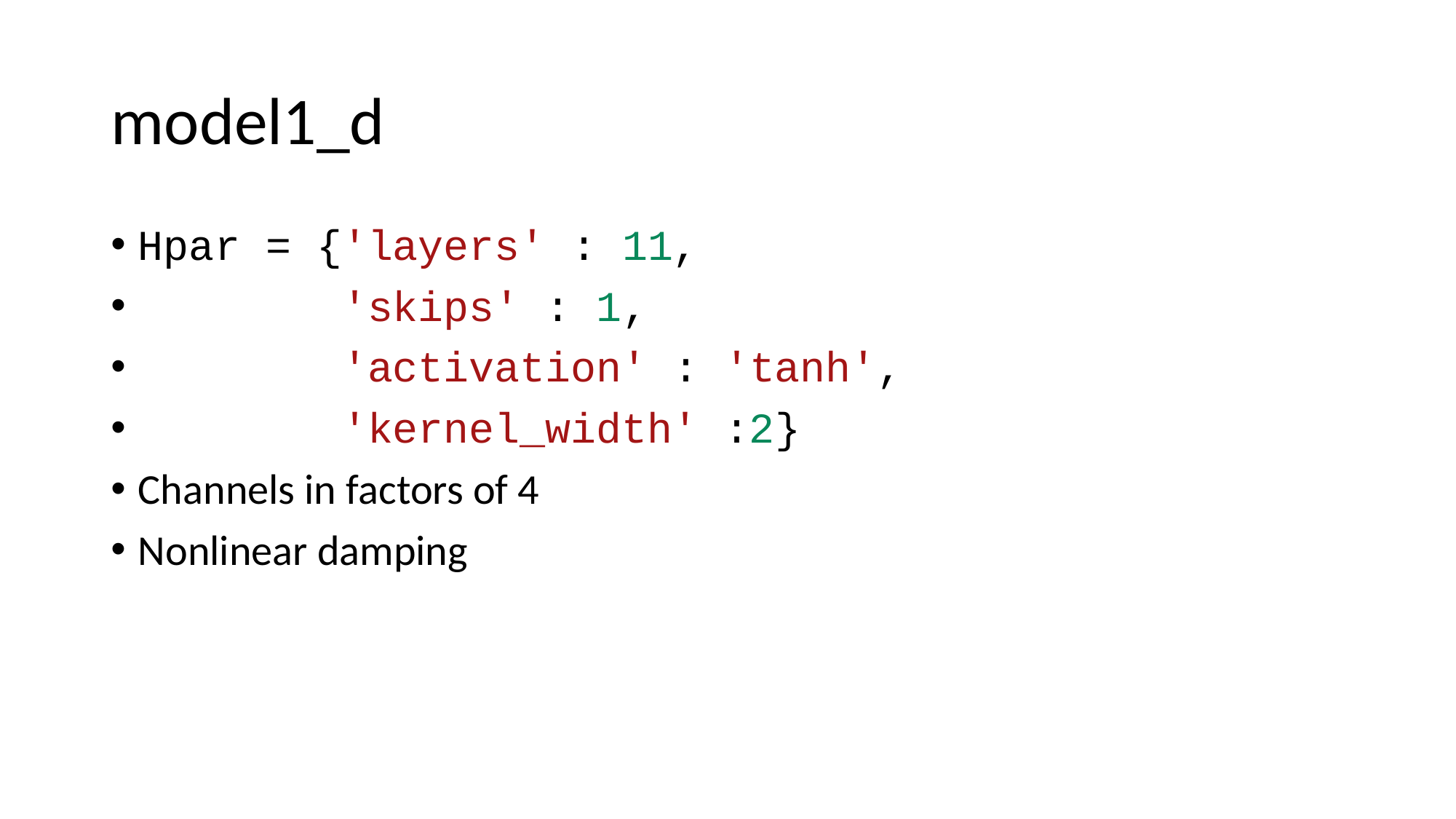

# model1_d
Hpar = {'layers' : 11,
        'skips' : 1,
        'activation' : 'tanh',
        'kernel_width' :2}
Channels in factors of 4
Nonlinear damping